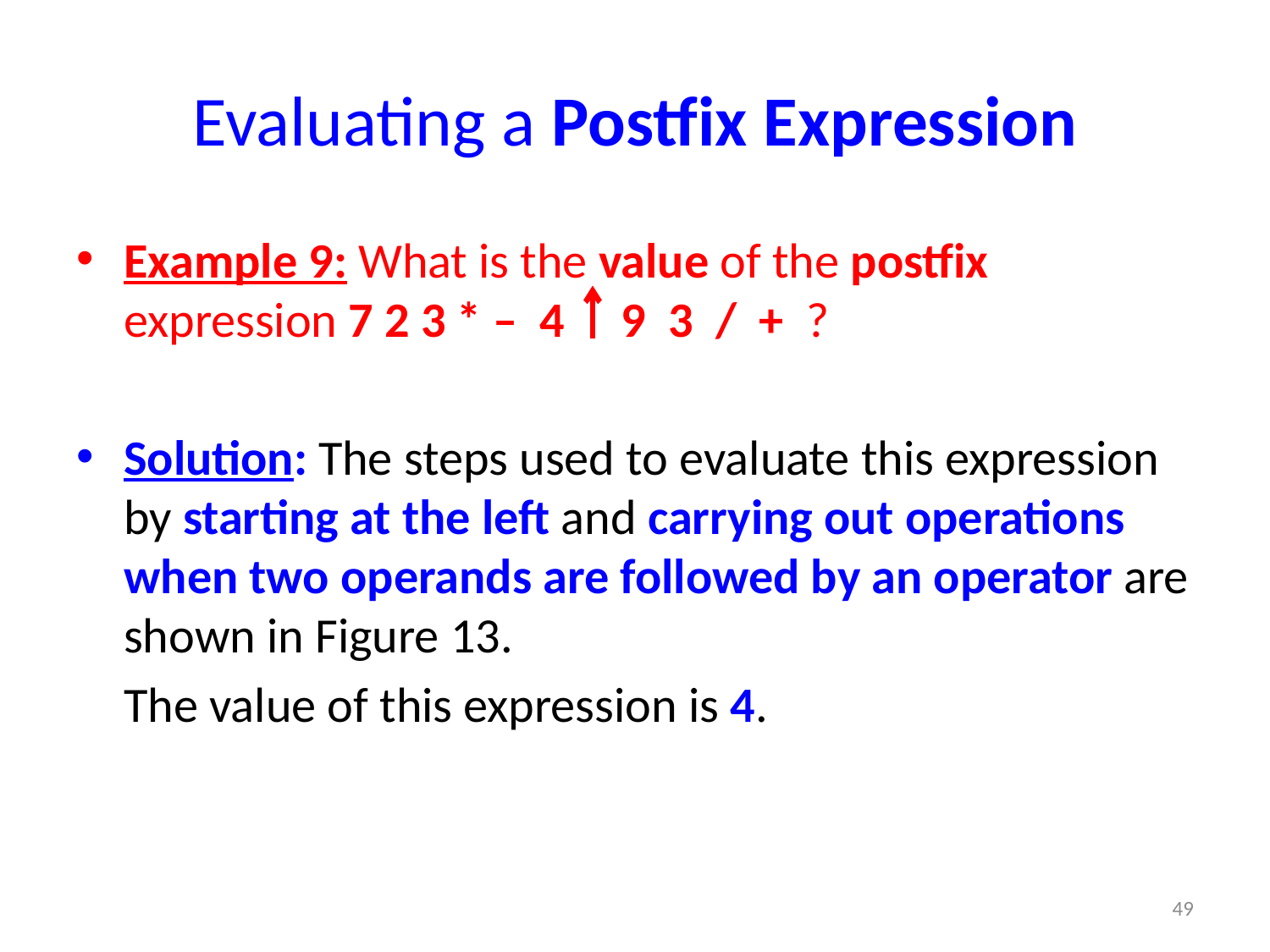

# Evaluating a Postfix Expression
Example 9: What is the value of the postfix expression 7 2 3 * –  4     9  3  /  +  ?

Solution: The steps used to evaluate this expression by starting at the left and carrying out operations when two operands are followed by an operator are shown in Figure 13.
	The value of this expression is 4.
49